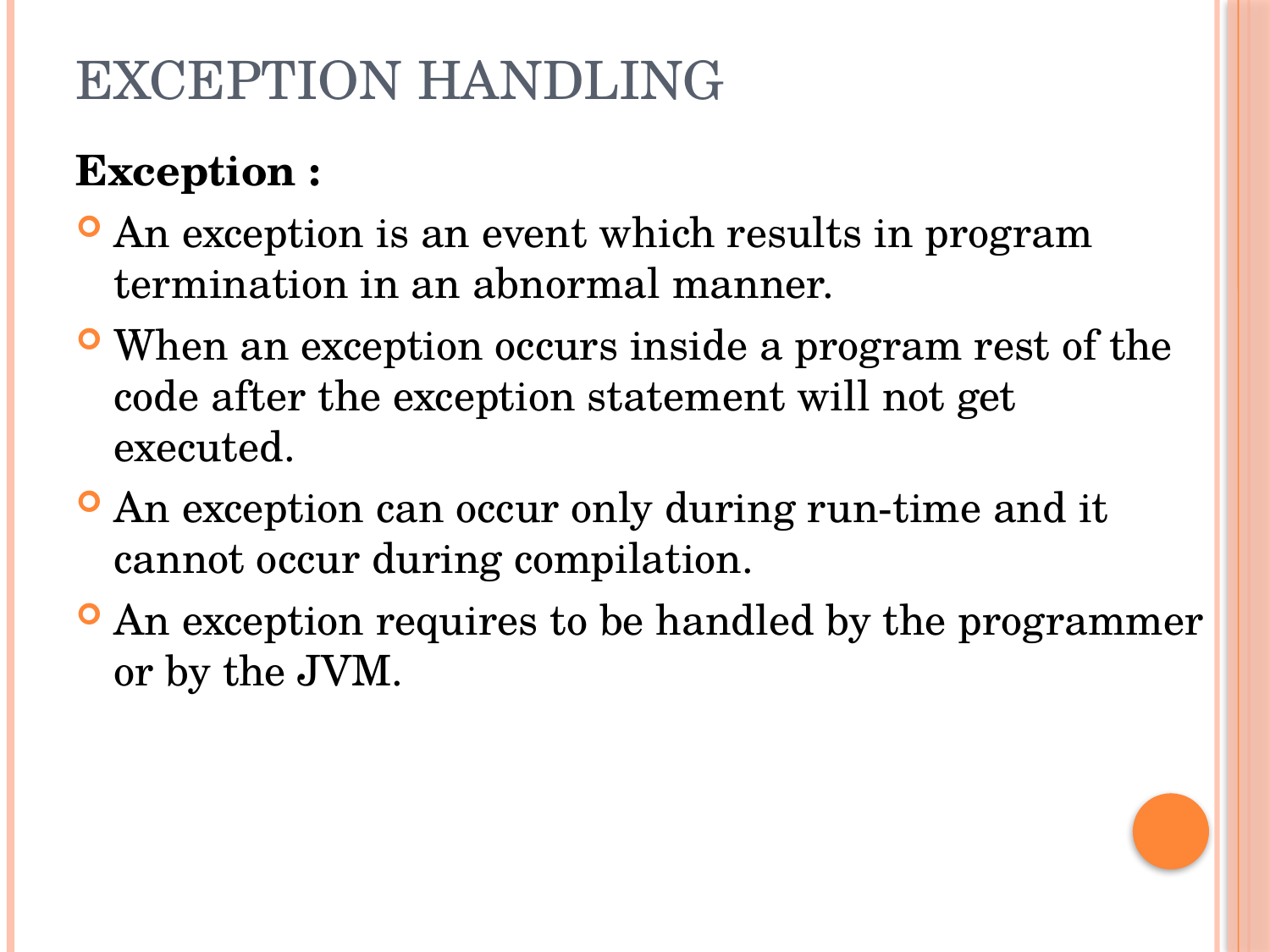

# Exception handling
Exception :
An exception is an event which results in program termination in an abnormal manner.
When an exception occurs inside a program rest of the code after the exception statement will not get executed.
An exception can occur only during run-time and it cannot occur during compilation.
An exception requires to be handled by the programmer or by the JVM.